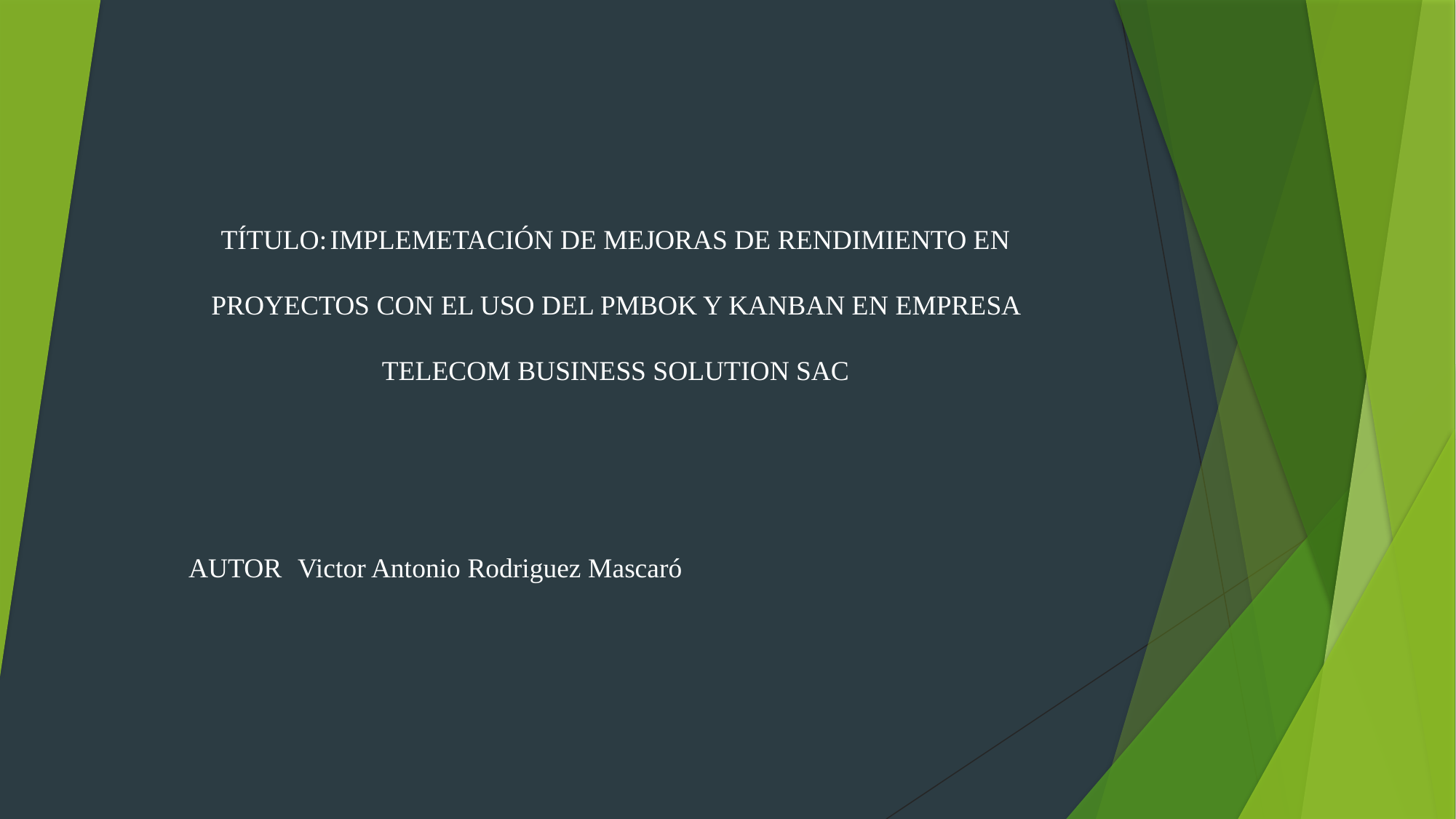

TÍTULO:	IMPLEMETACIÓN DE MEJORAS DE RENDIMIENTO EN PROYECTOS CON EL USO DEL PMBOK Y KANBAN EN EMPRESA TELECOM BUSINESS SOLUTION SAC

AUTOR	Victor Antonio Rodriguez Mascaró